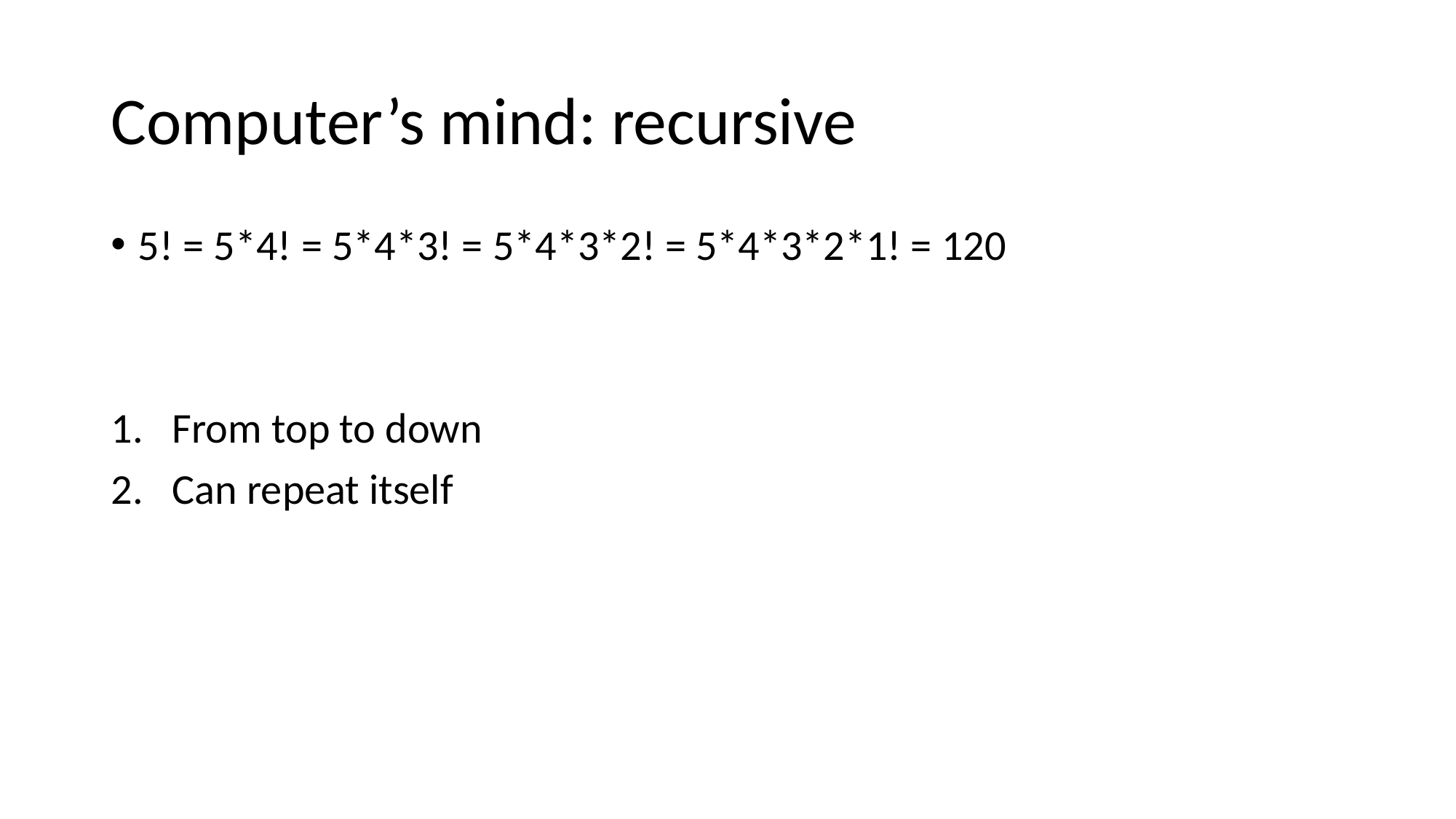

# Computer’s mind: recursive
5! = 5*4! = 5*4*3! = 5*4*3*2! = 5*4*3*2*1! = 120

From top to down
Can repeat itself